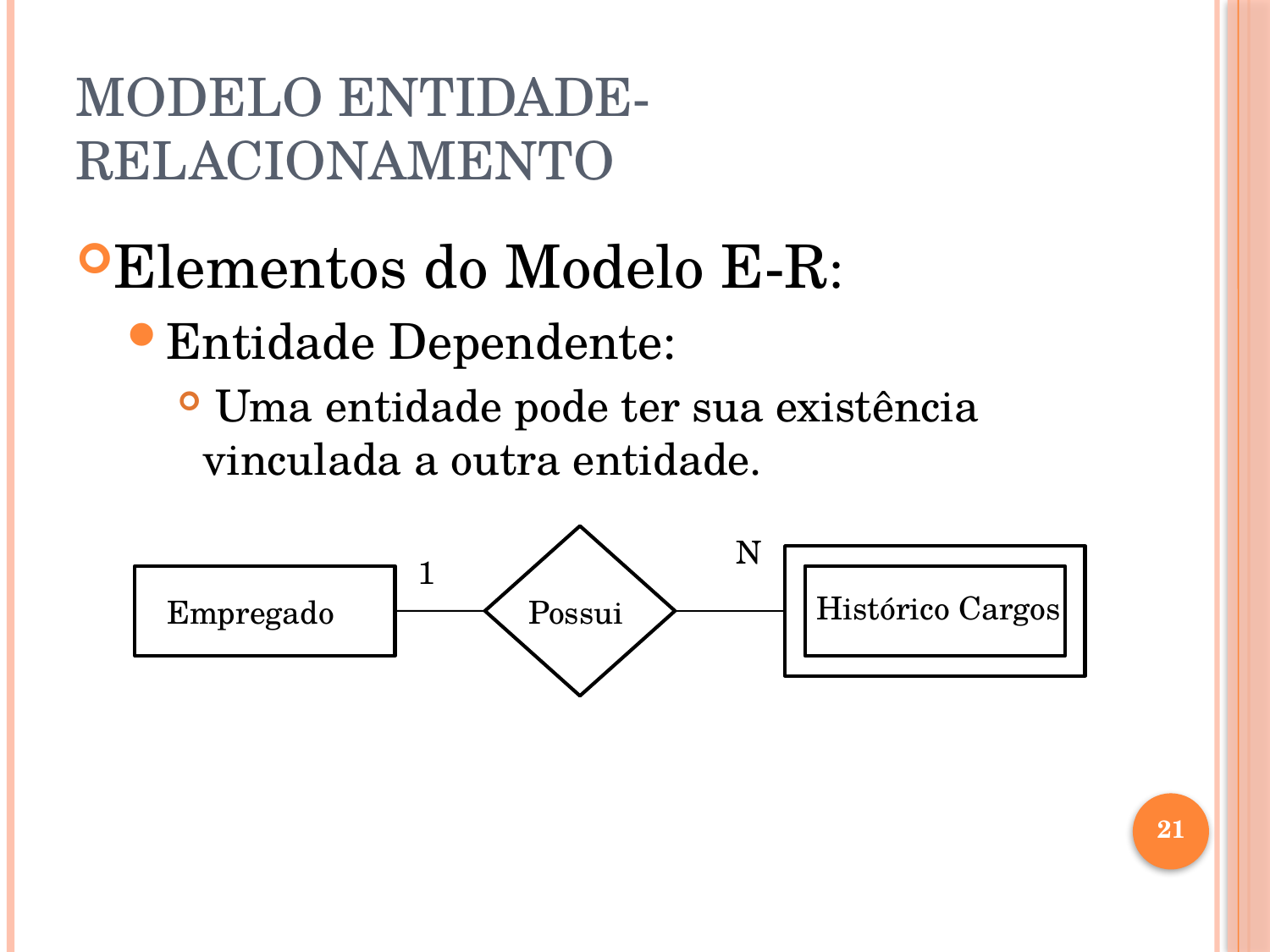

# Modelo Entidade-Relacionamento
Elementos do Modelo E-R:
Entidade Dependente:
 Uma entidade pode ter sua existência vinculada a outra entidade.

N
1

Histórico Cargos
Empregado
Possui
21